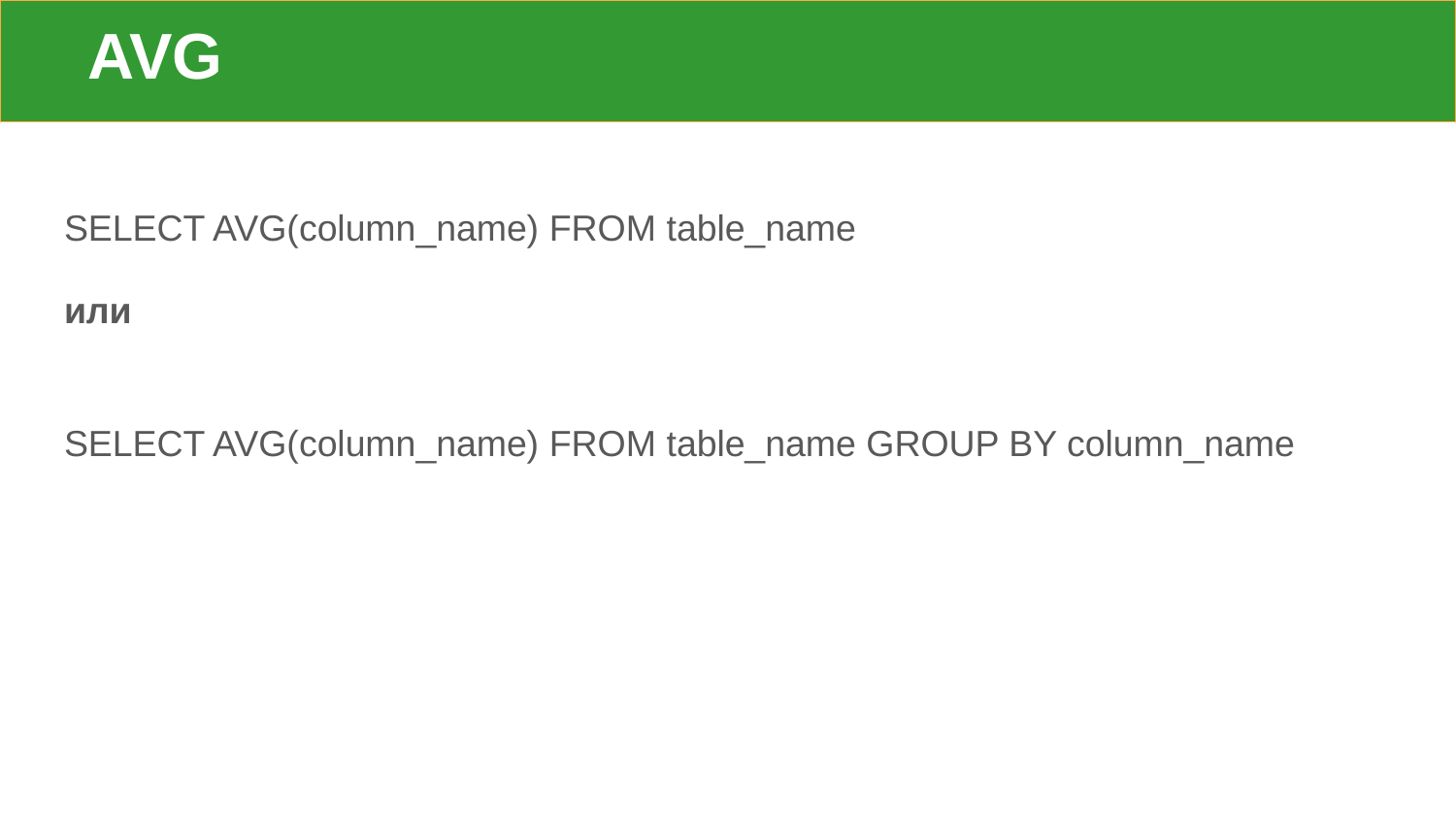

AVG
SELECT AVG(column_name) FROM table_name
или

SELECT AVG(column_name) FROM table_name GROUP BY column_name